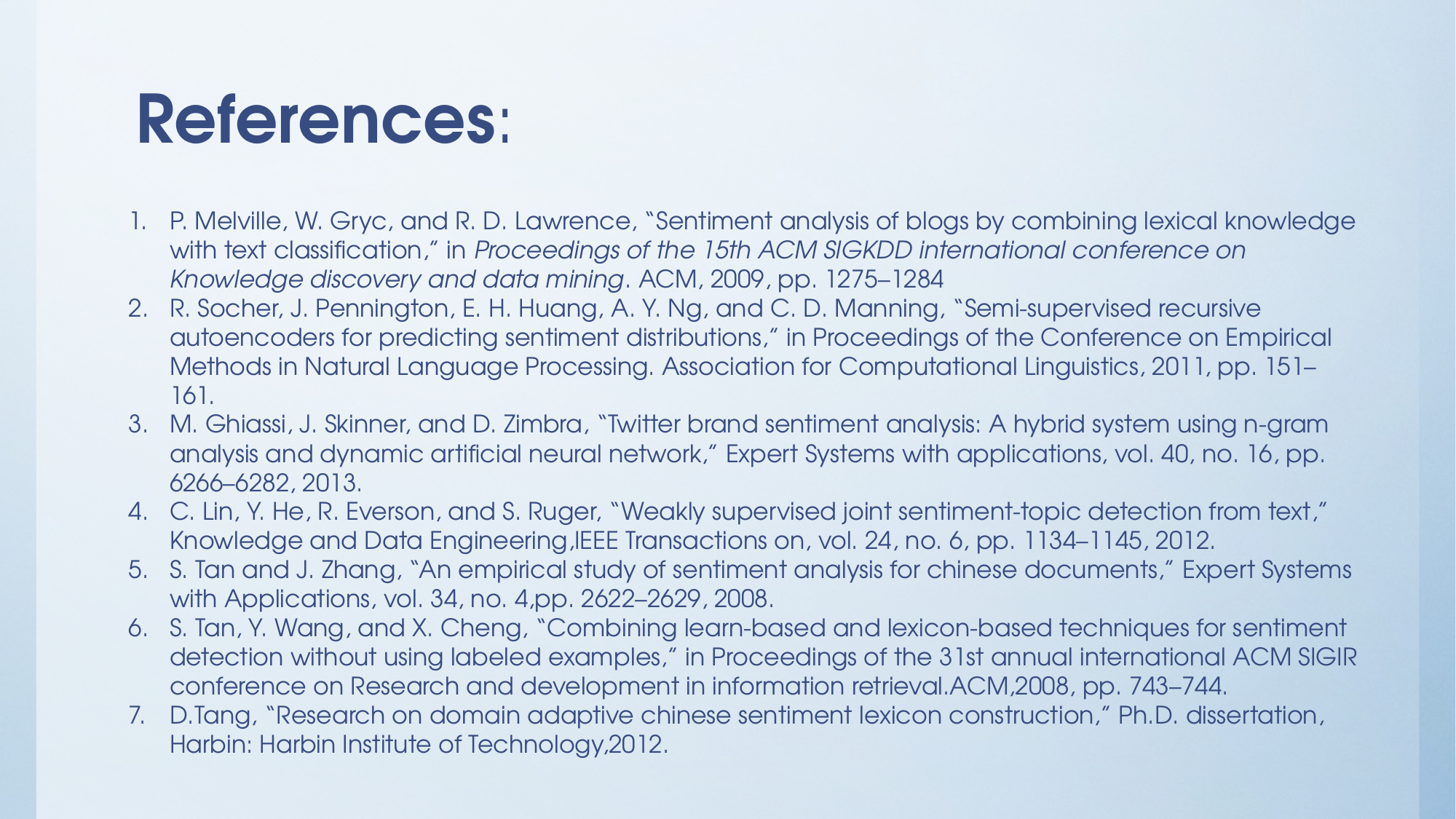

# References:
P. Melville, W. Gryc, and R. D. Lawrence, “Sentiment analysis of blogs by combining lexical knowledge with text classification,” in Proceedings of the 15th ACM SIGKDD international conference on Knowledge discovery and data mining. ACM, 2009, pp. 1275–1284
R. Socher, J. Pennington, E. H. Huang, A. Y. Ng, and C. D. Manning, “Semi-supervised recursive autoencoders for predicting sentiment distributions,” in Proceedings of the Conference on Empirical Methods in Natural Language Processing. Association for Computational Linguistics, 2011, pp. 151–161.
M. Ghiassi, J. Skinner, and D. Zimbra, “Twitter brand sentiment analysis: A hybrid system using n-gram analysis and dynamic artificial neural network,” Expert Systems with applications, vol. 40, no. 16, pp. 6266–6282, 2013.
C. Lin, Y. He, R. Everson, and S. Ruger, “Weakly supervised joint sentiment-topic detection from text,” Knowledge and Data Engineering,IEEE Transactions on, vol. 24, no. 6, pp. 1134–1145, 2012.
S. Tan and J. Zhang, “An empirical study of sentiment analysis for chinese documents,” Expert Systems with Applications, vol. 34, no. 4,pp. 2622–2629, 2008.
S. Tan, Y. Wang, and X. Cheng, “Combining learn-based and lexicon-based techniques for sentiment detection without using labeled examples,” in Proceedings of the 31st annual international ACM SIGIR conference on Research and development in information retrieval.ACM,2008, pp. 743–744.
D.Tang, “Research on domain adaptive chinese sentiment lexicon construction,” Ph.D. dissertation, Harbin: Harbin Institute of Technology,2012.